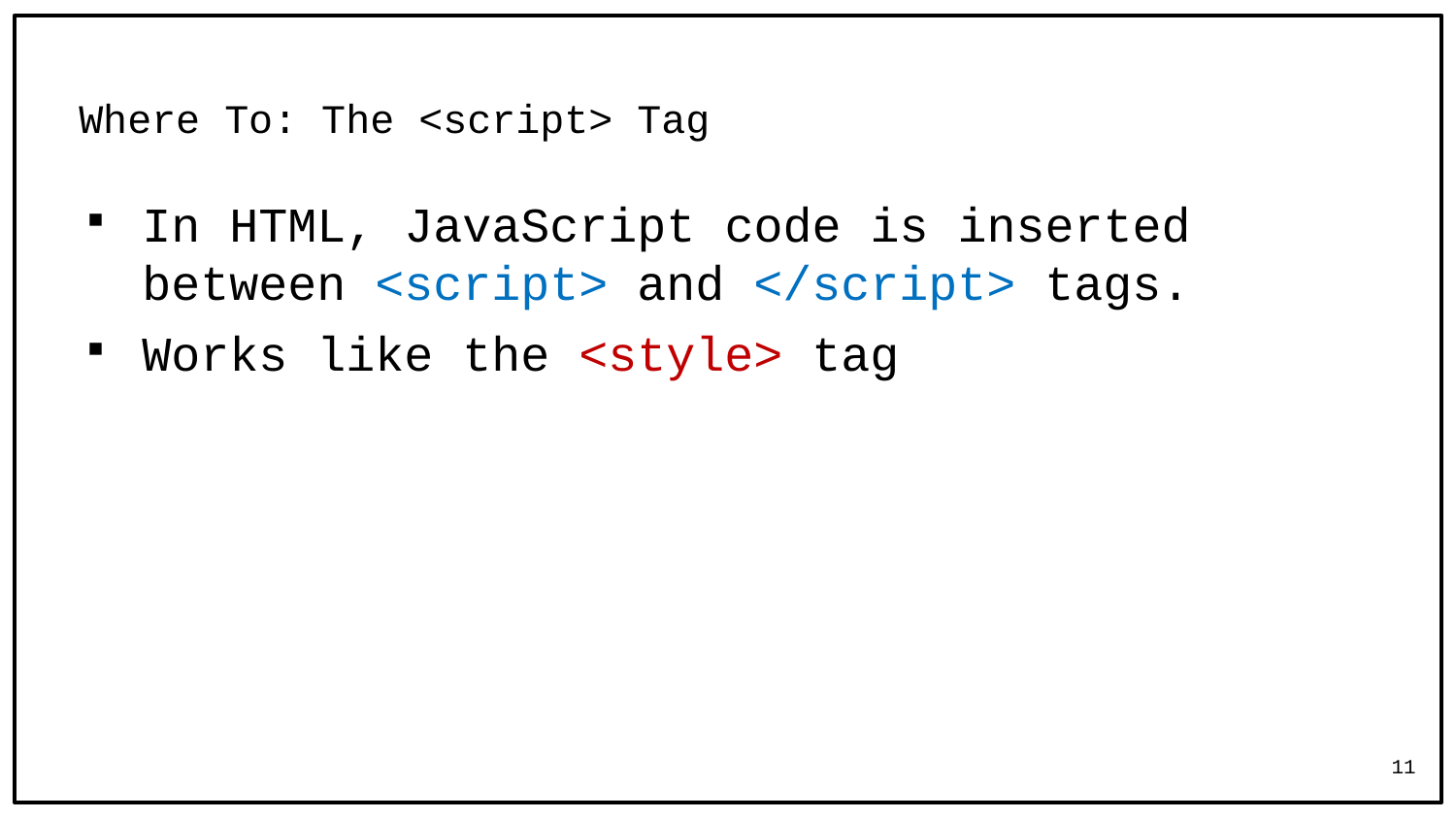

# Where To: The <script> Tag
In HTML, JavaScript code is inserted between <script> and </script> tags.
Works like the <style> tag
11